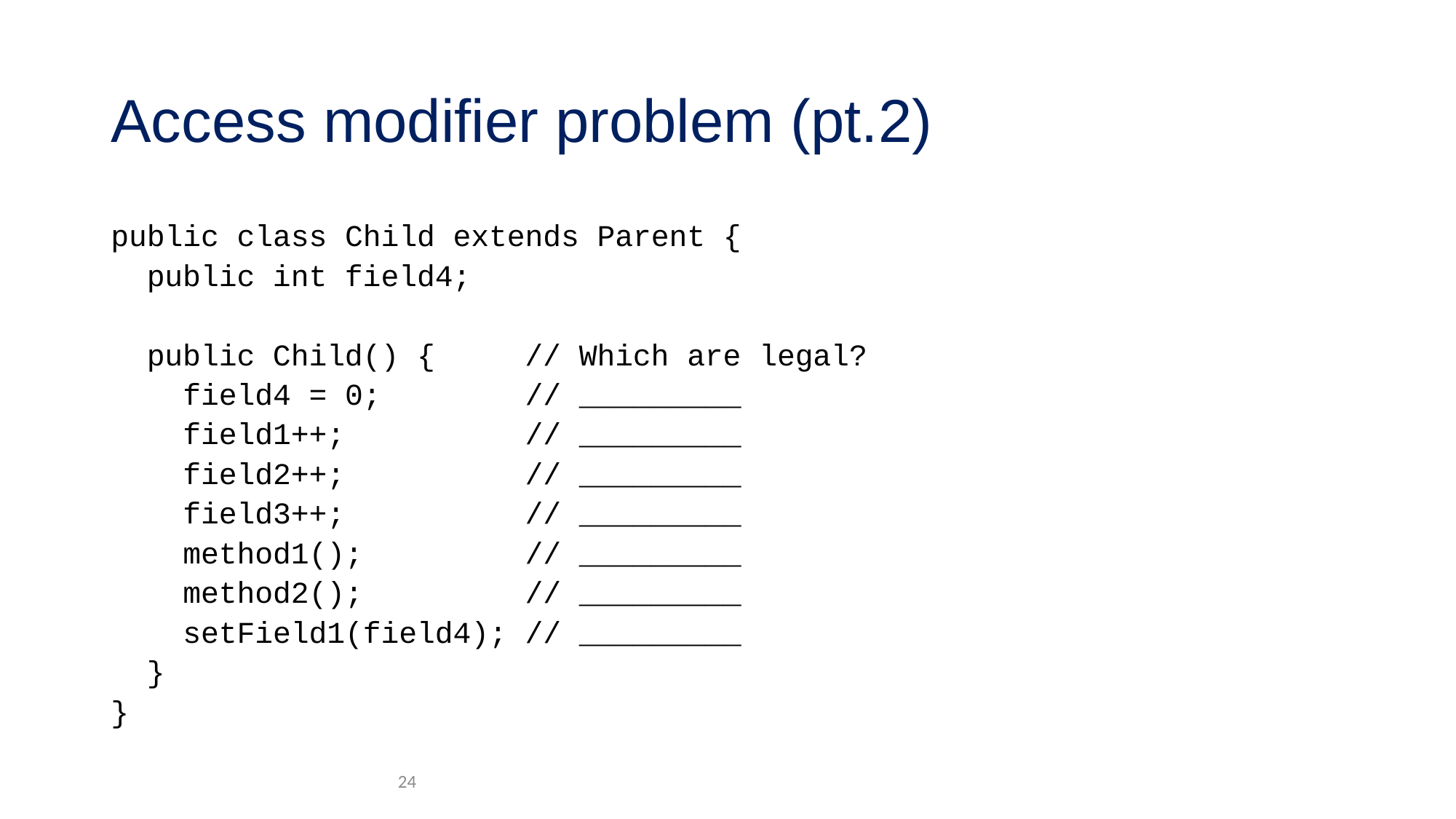

# Access modifier problem (pt.2)
public class Child extends Parent {
  public int field4;

  public Child() {     // Which are legal?
    field4 = 0;        // _________
    field1++;          // _________
    field2++;          // _________
    field3++;          // _________
    method1();         // _________
    method2();         // _________
    setField1(field4); // _________
  }
}
24